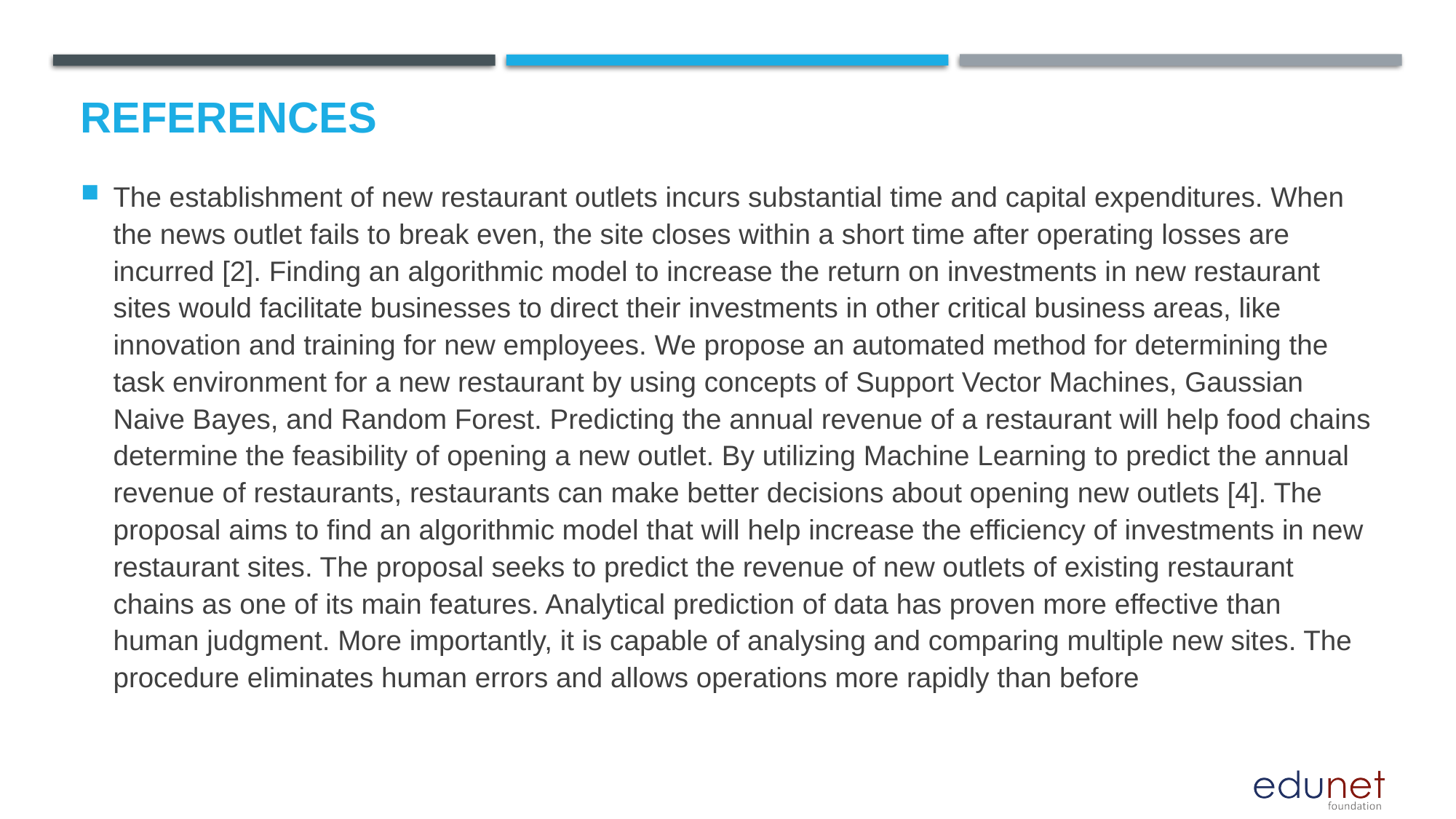

# References
The establishment of new restaurant outlets incurs substantial time and capital expenditures. When the news outlet fails to break even, the site closes within a short time after operating losses are incurred [2]. Finding an algorithmic model to increase the return on investments in new restaurant sites would facilitate businesses to direct their investments in other critical business areas, like innovation and training for new employees. We propose an automated method for determining the task environment for a new restaurant by using concepts of Support Vector Machines, Gaussian Naive Bayes, and Random Forest. Predicting the annual revenue of a restaurant will help food chains determine the feasibility of opening a new outlet. By utilizing Machine Learning to predict the annual revenue of restaurants, restaurants can make better decisions about opening new outlets [4]. The proposal aims to find an algorithmic model that will help increase the efficiency of investments in new restaurant sites. The proposal seeks to predict the revenue of new outlets of existing restaurant chains as one of its main features. Analytical prediction of data has proven more effective than human judgment. More importantly, it is capable of analysing and comparing multiple new sites. The procedure eliminates human errors and allows operations more rapidly than before